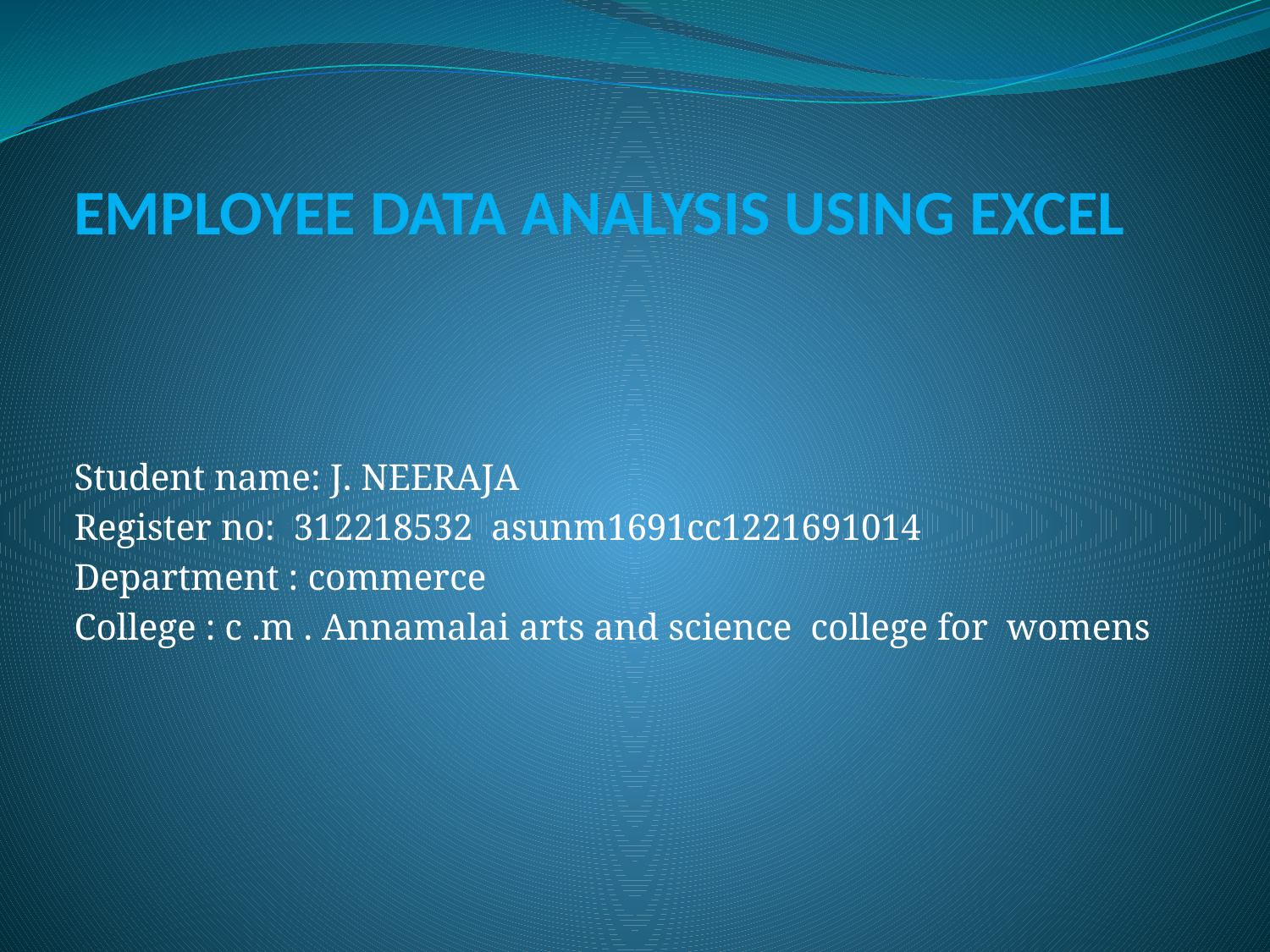

# EMPLOYEE DATA ANALYSIS USING EXCEL
Student name: J. NEERAJA
Register no:  312218532  asunm1691cc1221691014
Department : commerce
College : c .m . Annamalai arts and science  college for  womens